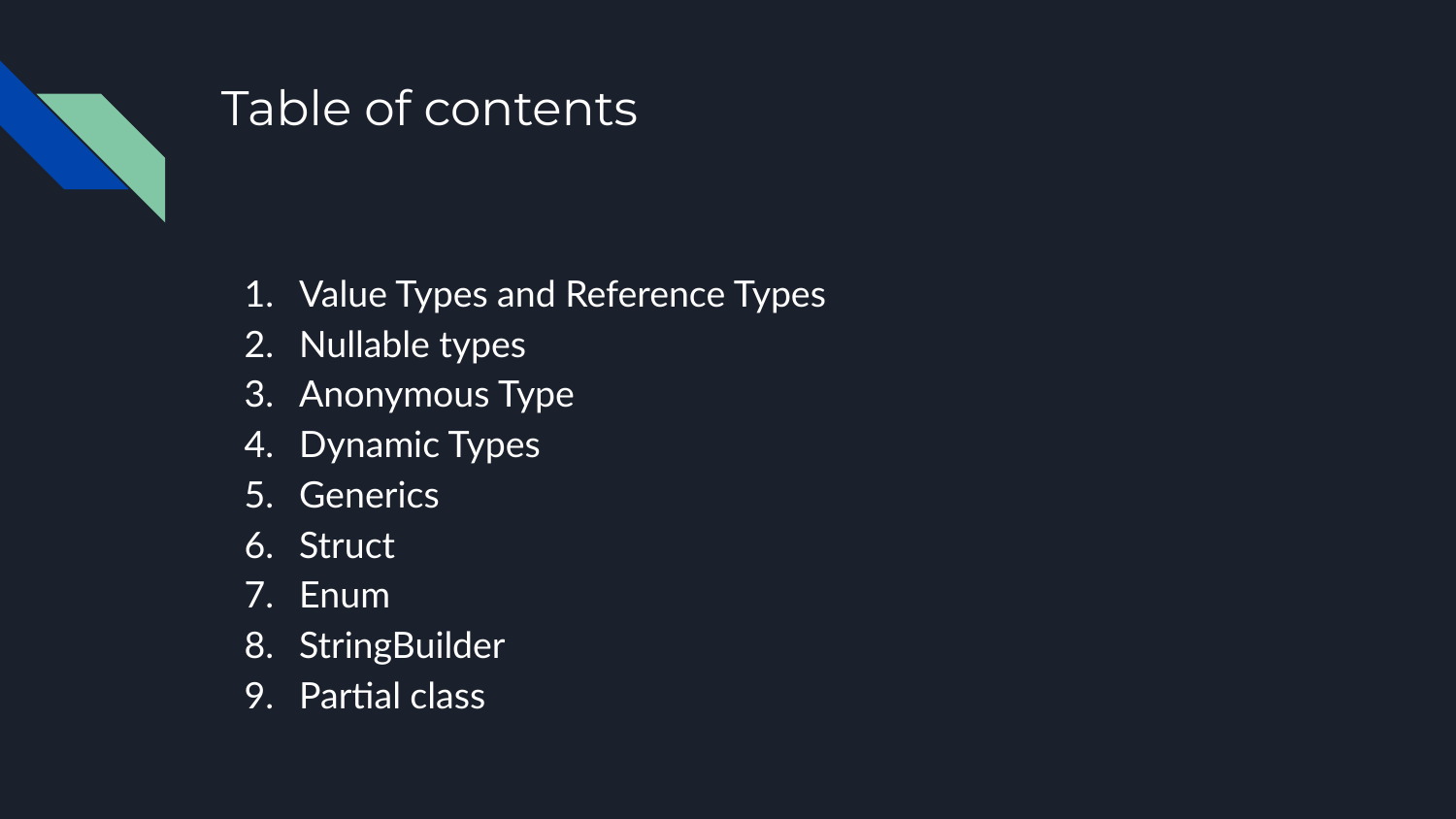

# Table of contents
Value Types and Reference Types
Nullable types
Anonymous Type
Dynamic Types
Generics
Struct
Enum
StringBuilder
Partial class